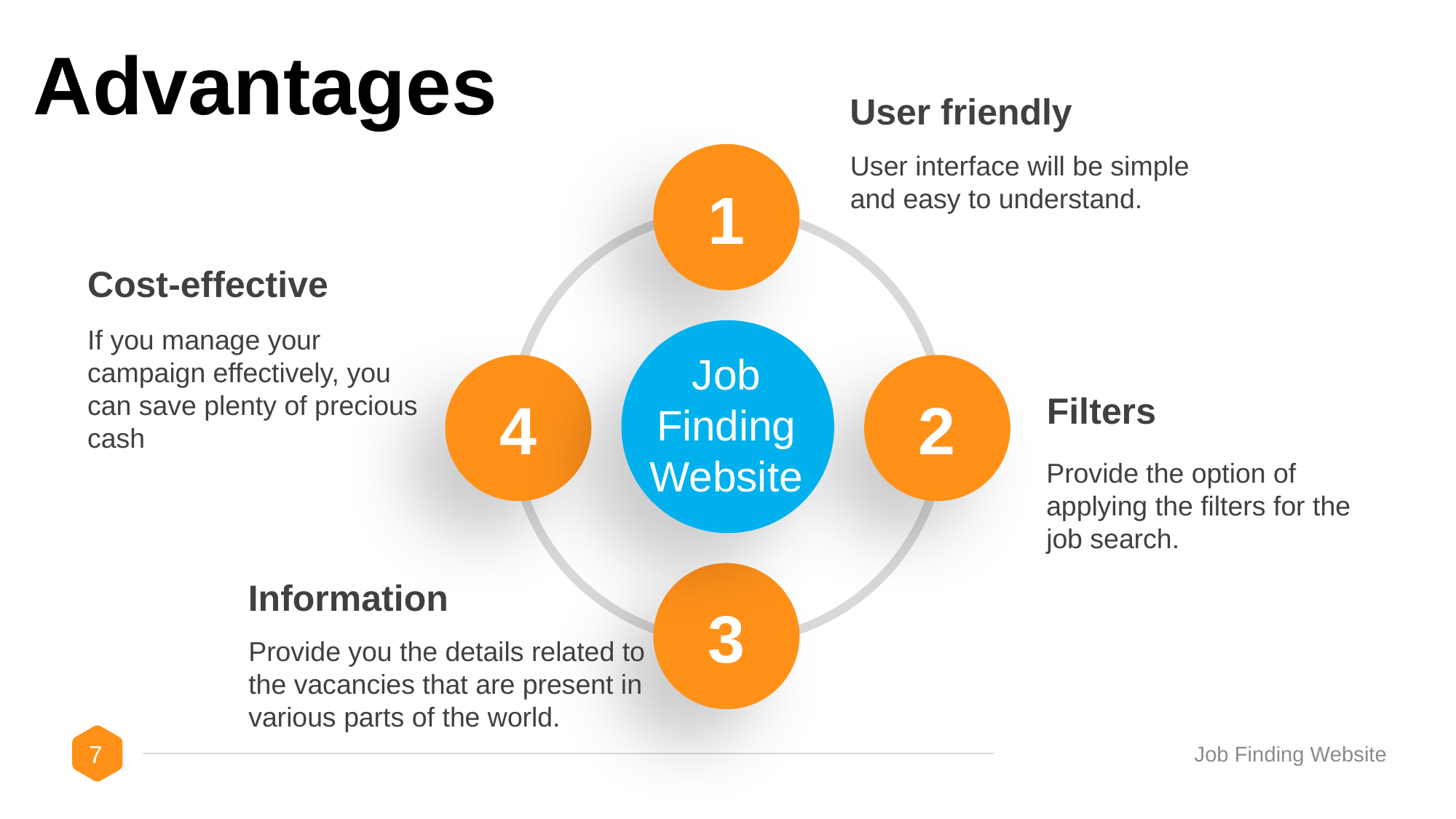

Advantages
User friendly
User interface will be simple and easy to understand.
1

Cost-effective
If you manage your campaign effectively, you can save plenty of precious cash

Job Finding Website
4
2
Filters
Provide the option of applying the filters for the job search.
3
Information
Provide you the details related to the vacancies that are present in various parts of the world.
7
Job Finding Website